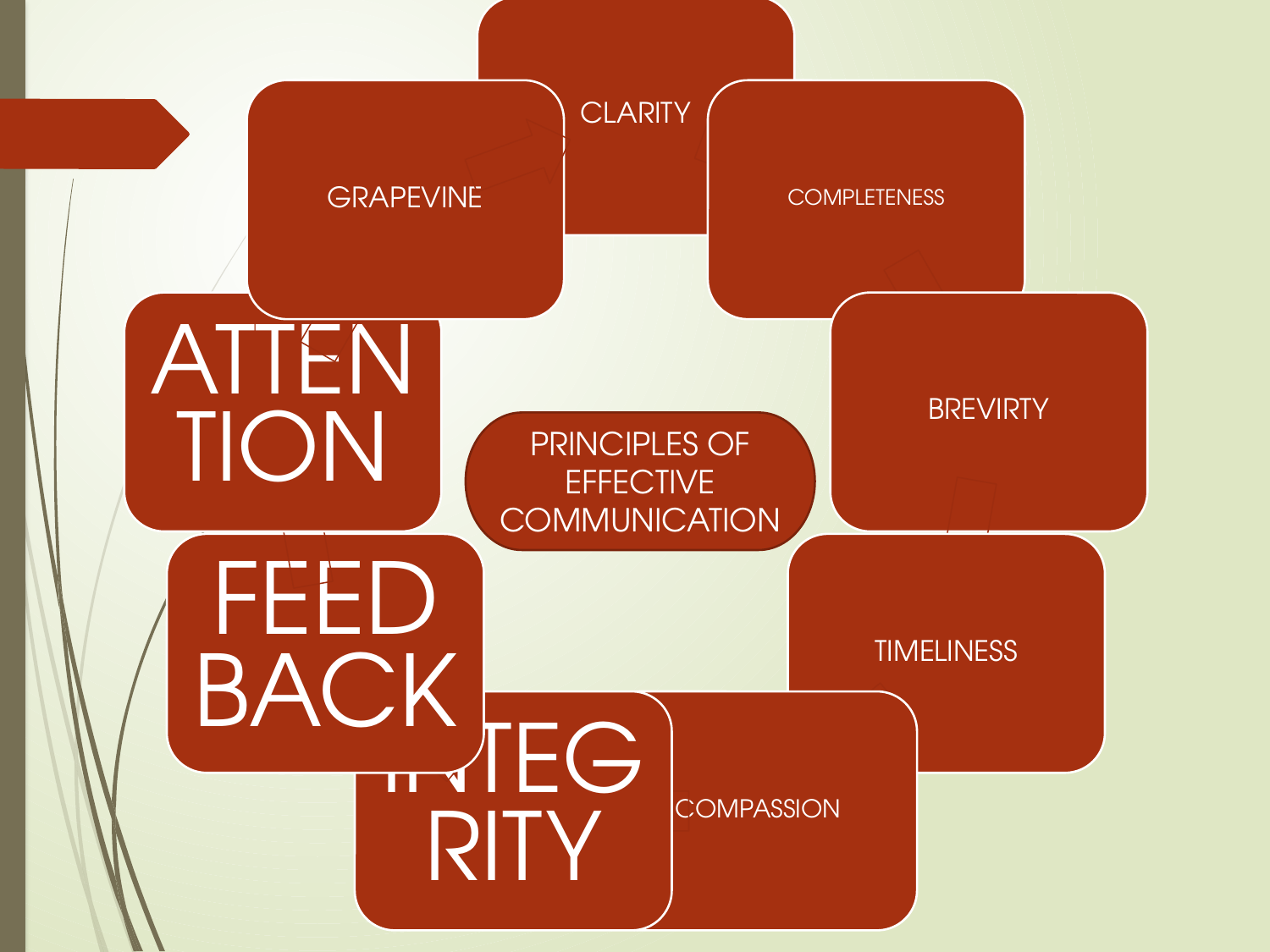

COMPLETENESS
BREVIRTY
TIMELINESS
COMPASSION
INTEGRITY
CLARITY
FEEDBACK
ATTENTION
GRAPEVINE
PRINCIPLES OF EFFECTIVE COMMUNICATION